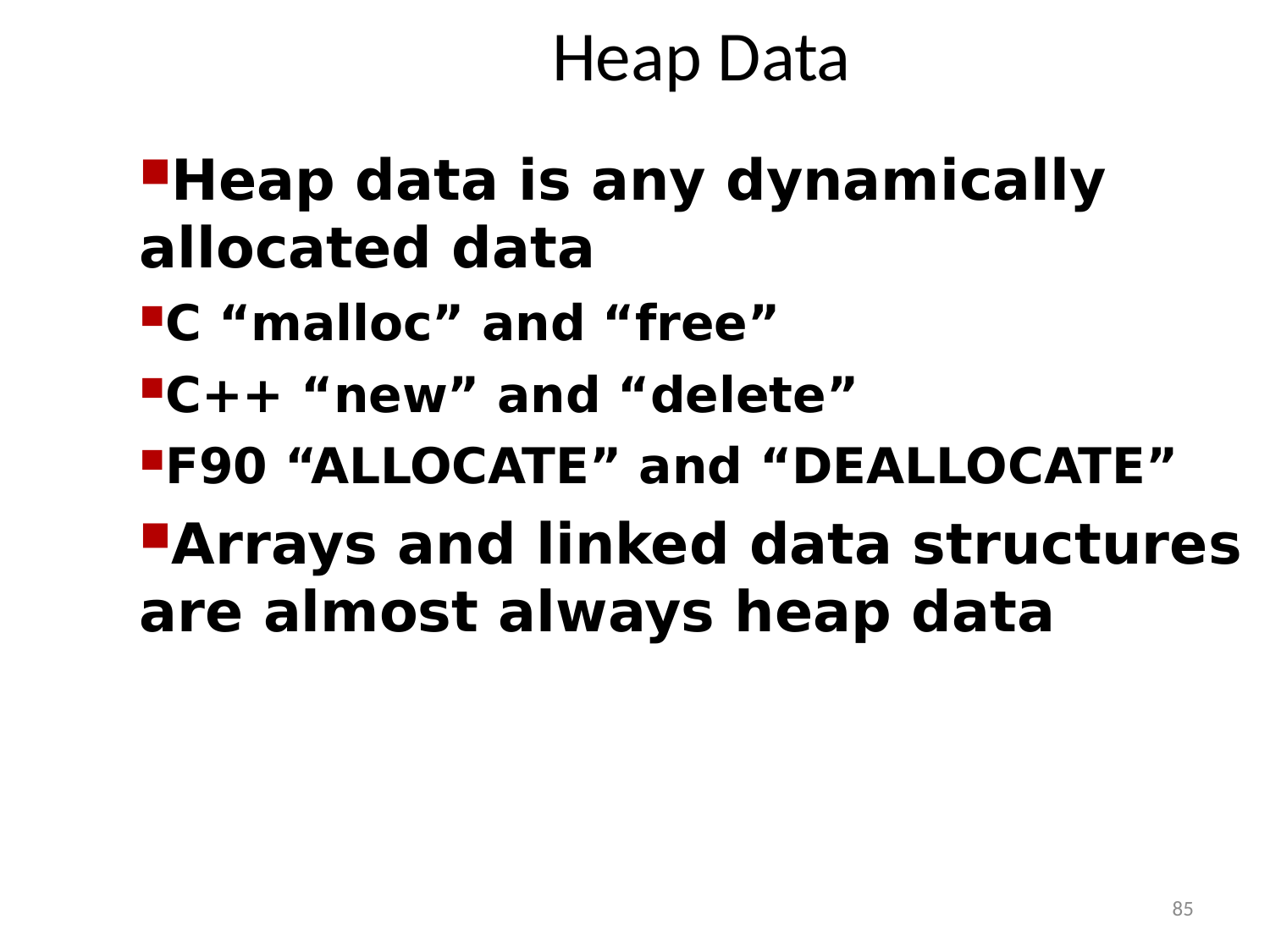

Heap Data
Heap data is any dynamically allocated data
C “malloc” and “free”
C++ “new” and “delete”
F90 “ALLOCATE” and “DEALLOCATE”
Arrays and linked data structures are almost always heap data
85